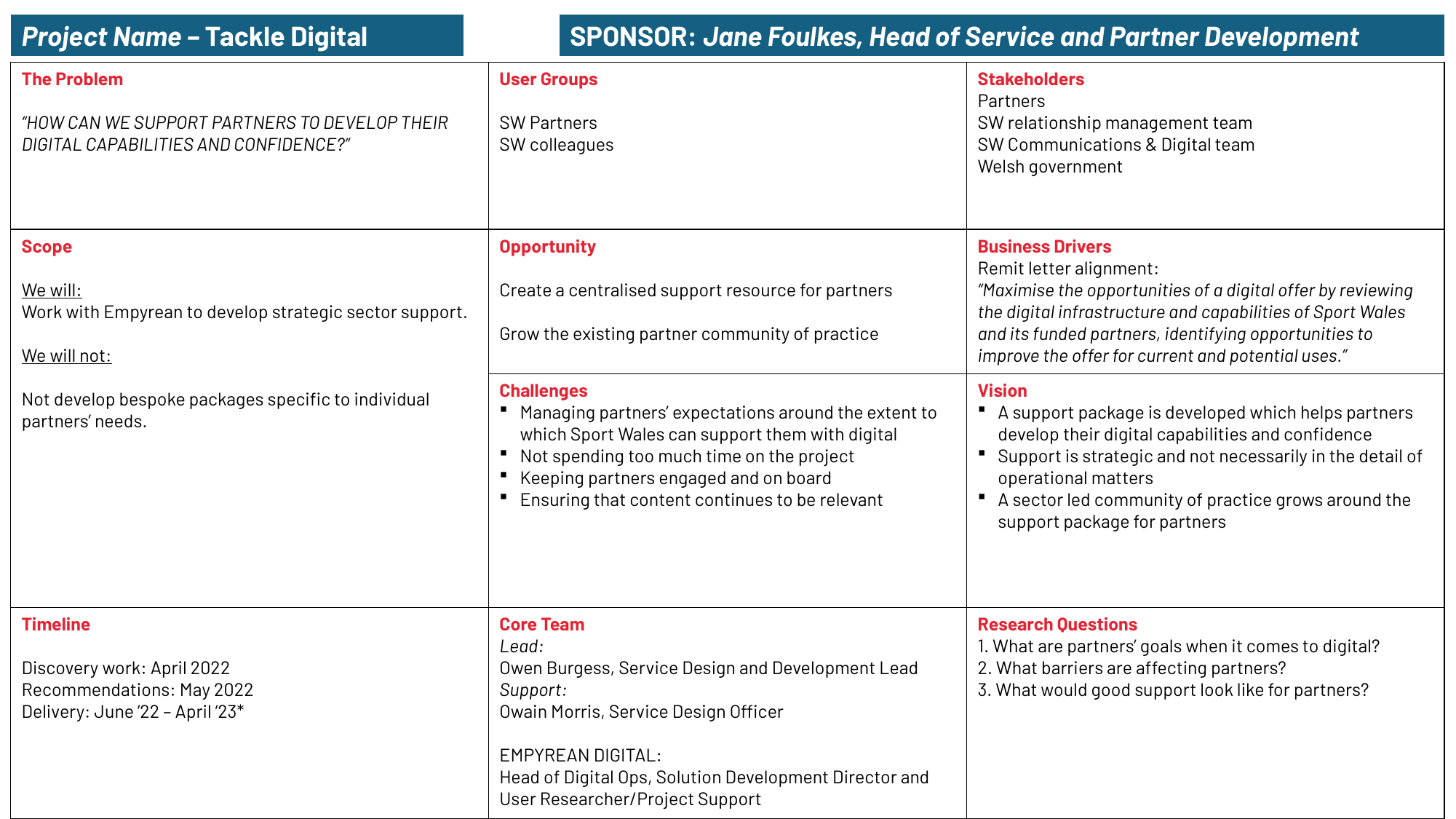

| Project Name – Tackle Digital |
| --- |
| SPONSOR: Jane Foulkes, Head of Service and Partner Development |
| --- |
| The Problem “HOW CAN WE SUPPORT PARTNERS TO DEVELOP THEIR DIGITAL CAPABILITIES AND CONFIDENCE?” | User Groups SW Partners SW colleagues | Stakeholders Partners  SW relationship management team  SW Communications & Digital team  Welsh government |
| --- | --- | --- |
| Scope We will: Work with Empyrean to develop strategic sector support. We will not: Not develop bespoke packages specific to individual partners’ needs. | Opportunity Create a centralised support resource for partners Grow the existing partner community of practice | Business Drivers Remit letter alignment:  “Maximise the opportunities of a digital offer by reviewing the digital infrastructure and capabilities of Sport Wales and its funded partners, identifying opportunities to improve the offer for current and potential uses.” |
|  | Challenges Managing partners’ expectations around the extent to which Sport Wales can support them with digital  Not spending too much time on the project   Keeping partners engaged and on board  Ensuring that content continues to be relevant | Vision A support package is developed which helps partners develop their digital capabilities and confidence  Support is strategic and not necessarily in the detail of operational matters    A sector led community of practice grows around the support package for partners |
| Timeline Discovery work: April 2022   Recommendations: May 2022  Delivery: June ’22 – April ‘23\* | Core Team Lead: Owen Burgess, Service Design and Development Lead  Support:  Owain Morris, Service Design Officer  EMPYREAN DIGITAL: Head of Digital Ops, Solution Development Director and User Researcher/Project Support | Research Questions 1. What are partners’ goals when it comes to digital?  2. What barriers are affecting partners?  3. What would good support look like for partners? |